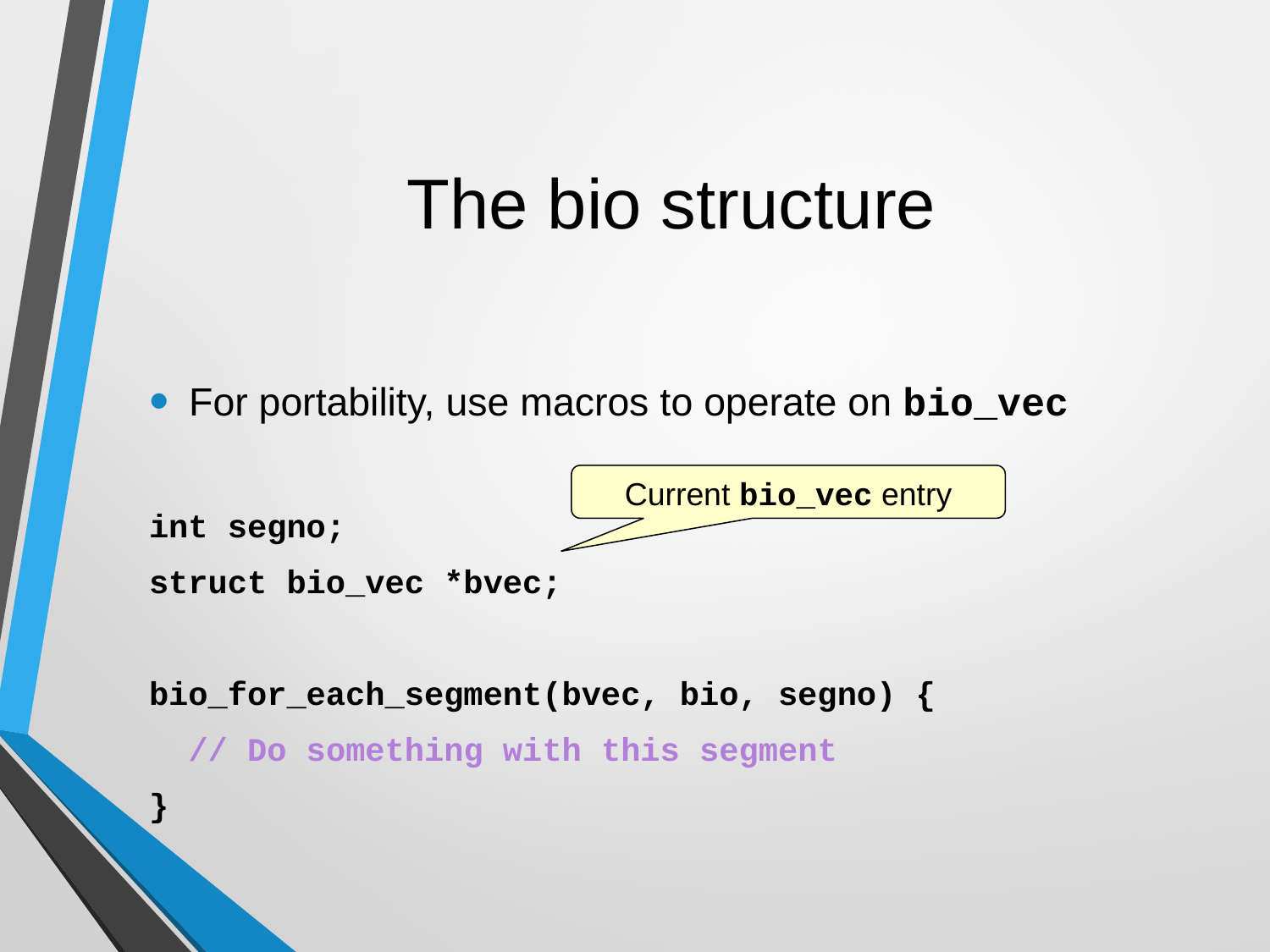

# The bio structure
For portability, use macros to operate on bio_vec

int segno;
struct bio_vec *bvec;

bio_for_each_segment(bvec, bio, segno) {
  // Do something with this segment
}

Current bio_vec entry